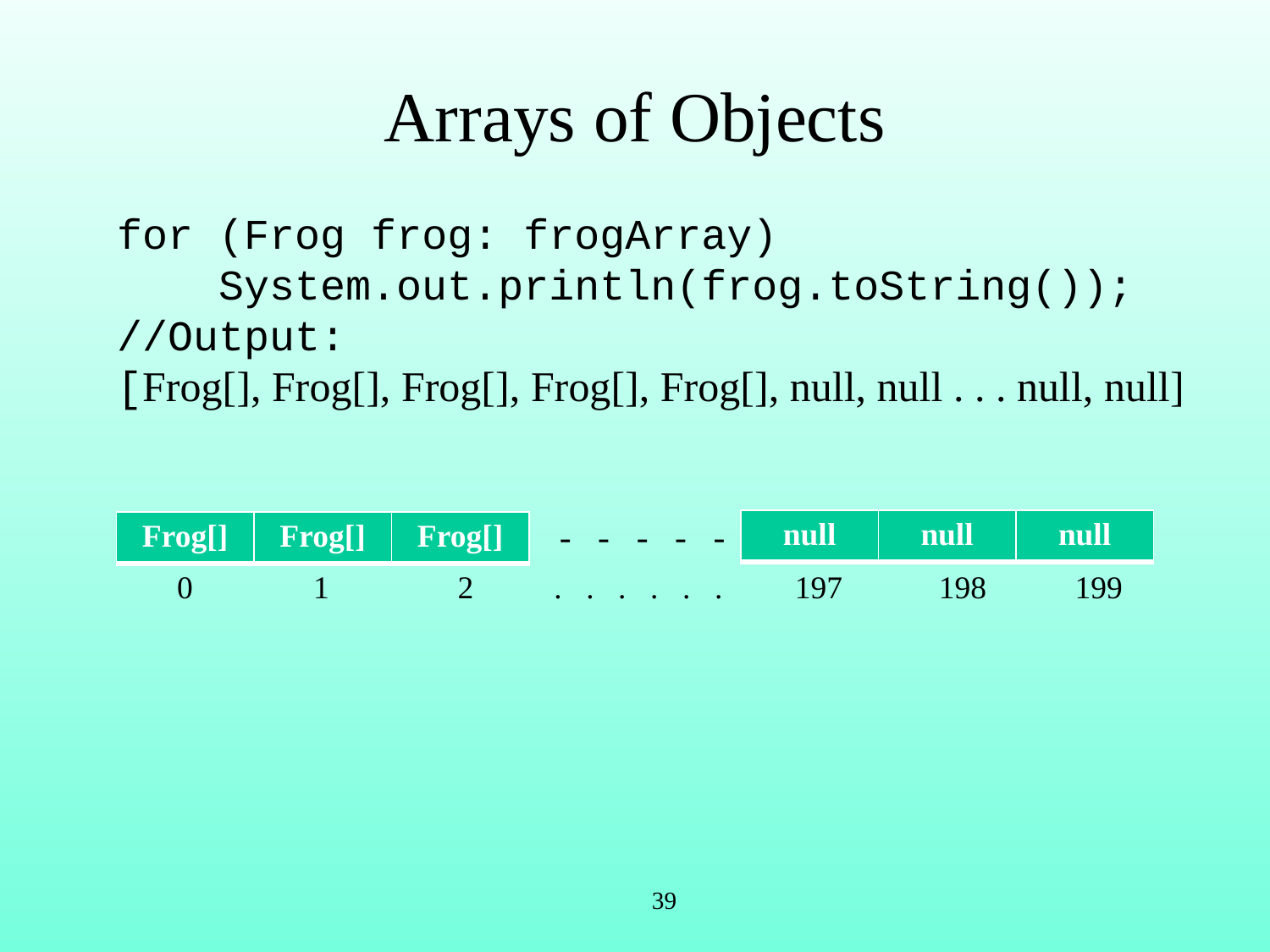

# Arrays of Objects
for (Frog frog: frogArray)
    System.out.println(frog.toString());
//Output:
[Frog[], Frog[], Frog[], Frog[], Frog[], null, null . . . null, null]

  -   -   -   -   -
| null | null | null |
| --- | --- | --- |
| Frog[] | Frog[] | Frog[] |
| --- | --- | --- |
      0               1                2          .   .   .   .   .   .         197            198           199
39